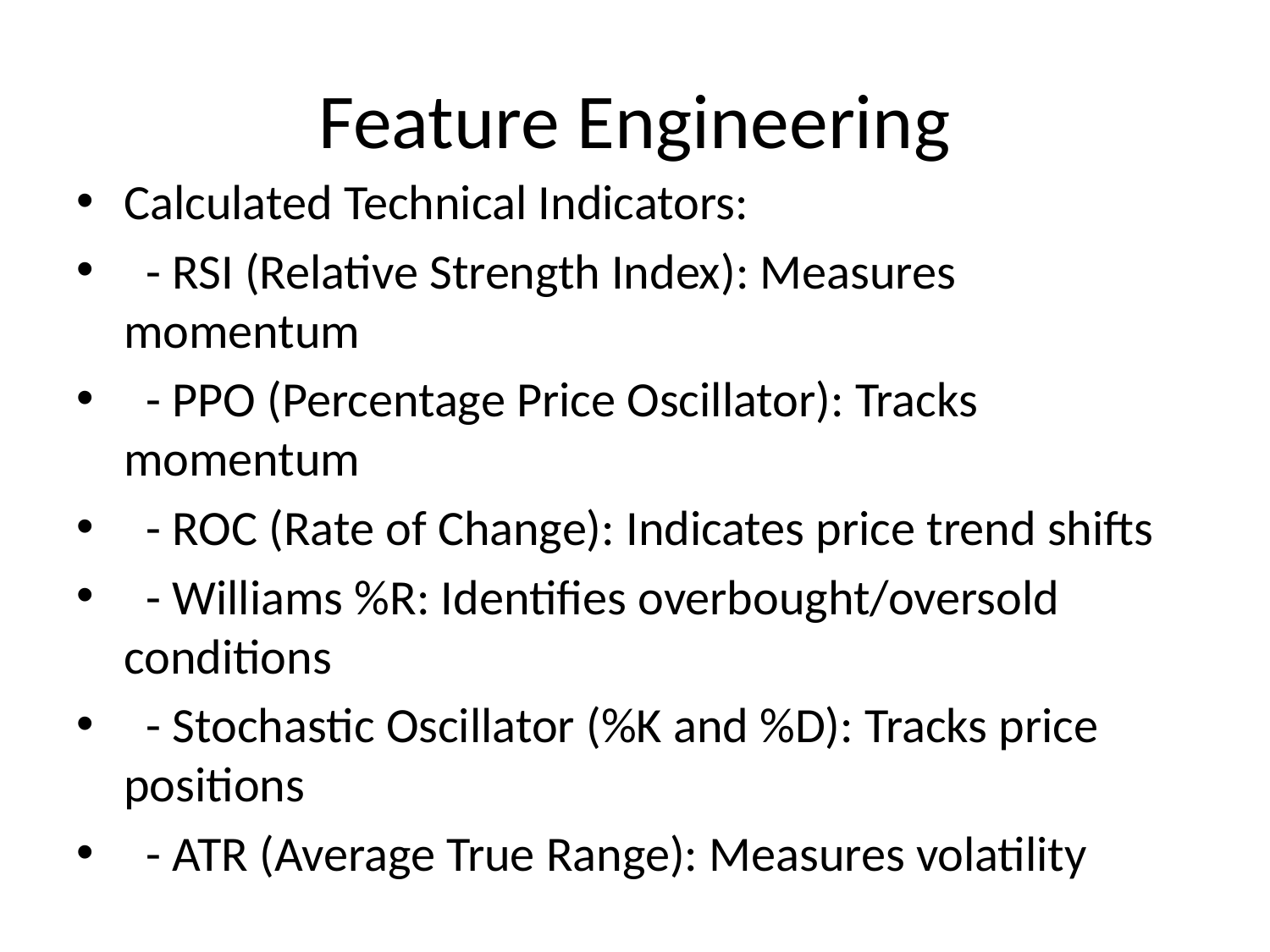

# Feature Engineering
Calculated Technical Indicators:
  - RSI (Relative Strength Index): Measures momentum
  - PPO (Percentage Price Oscillator): Tracks momentum
  - ROC (Rate of Change): Indicates price trend shifts
  - Williams %R: Identifies overbought/oversold conditions
  - Stochastic Oscillator (%K and %D): Tracks price positions
  - ATR (Average True Range): Measures volatility